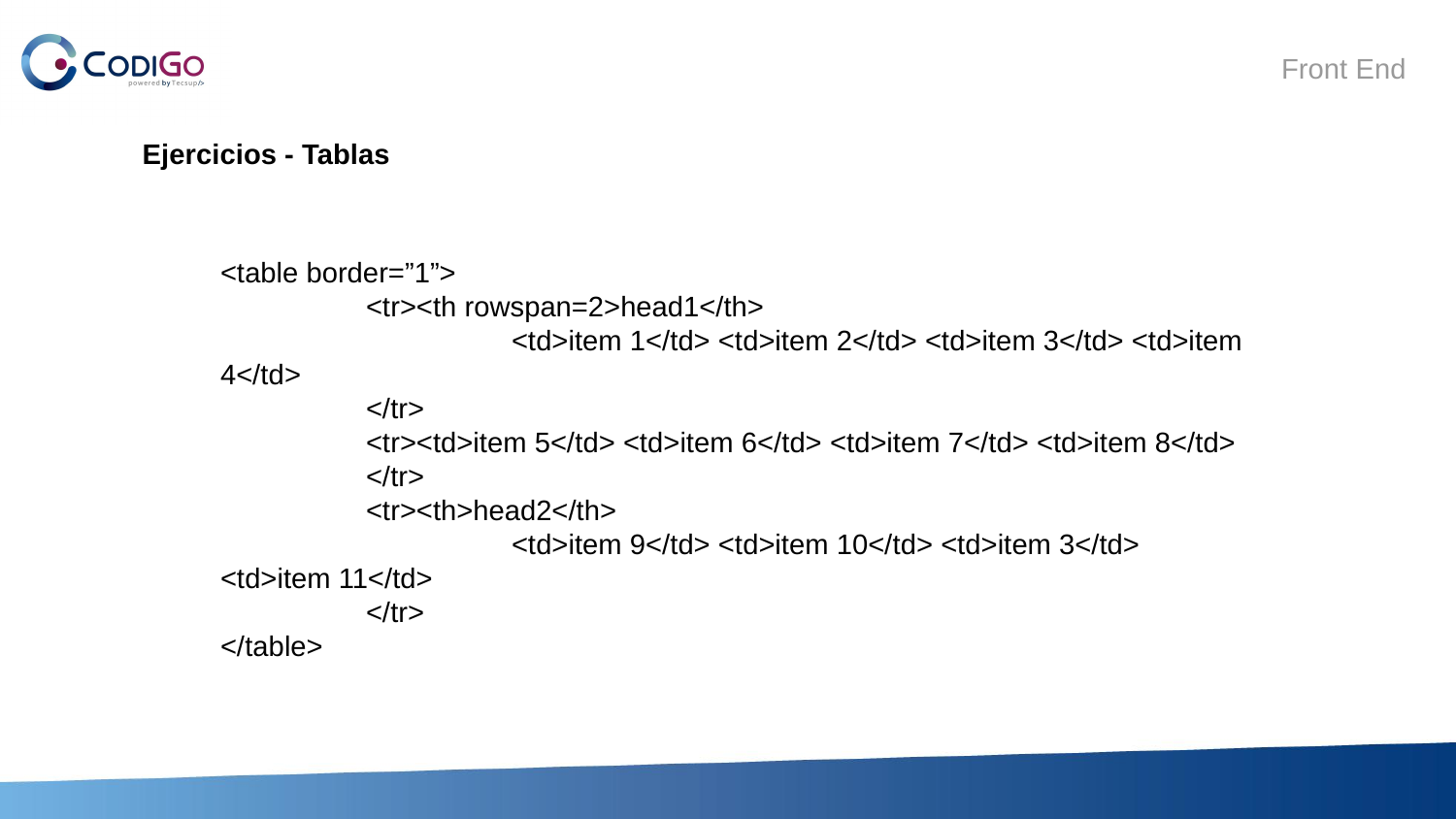

# Ejercicios - Tablas
<table border=”1”>
    	<tr><th rowspan=2>head1</th>
    		<td>item 1</td> <td>item 2</td> <td>item 3</td> <td>item 4</td>
    	</tr>
    	<tr><td>item 5</td> <td>item 6</td> <td>item 7</td> <td>item 8</td>
    	</tr>
    	<tr><th>head2</th>
    		<td>item 9</td> <td>item 10</td> <td>item 3</td> <td>item 11</td>
    	</tr>
</table>